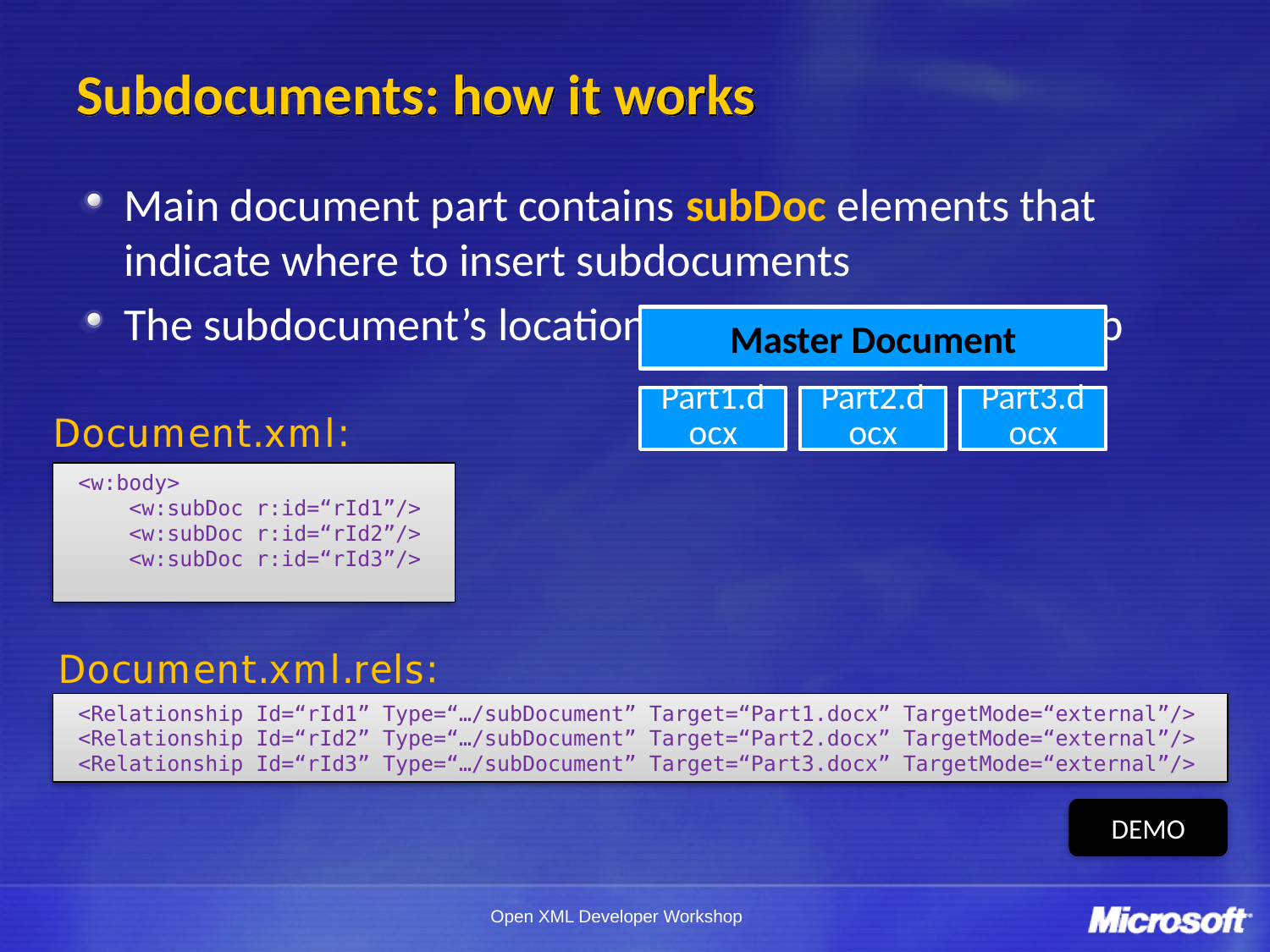

# Subdocuments: how it works
Main document part contains subDoc elements that indicate where to insert subdocuments
The subdocument’s location is stored in a relationship
Part1.docx
Part2.docx
Part3.docx
Document.xml:
<w:body>
    <w:subDoc r:id=“rId1”/>
    <w:subDoc r:id=“rId2”/>
    <w:subDoc r:id=“rId3”/>

Document.xml.rels:
<Relationship Id=“rId1” Type=“…/subDocument” Target=“Part1.docx” TargetMode=“external”/>
<Relationship Id=“rId2” Type=“…/subDocument” Target=“Part2.docx” TargetMode=“external”/>
<Relationship Id=“rId3” Type=“…/subDocument” Target=“Part3.docx” TargetMode=“external”/>
DEMO